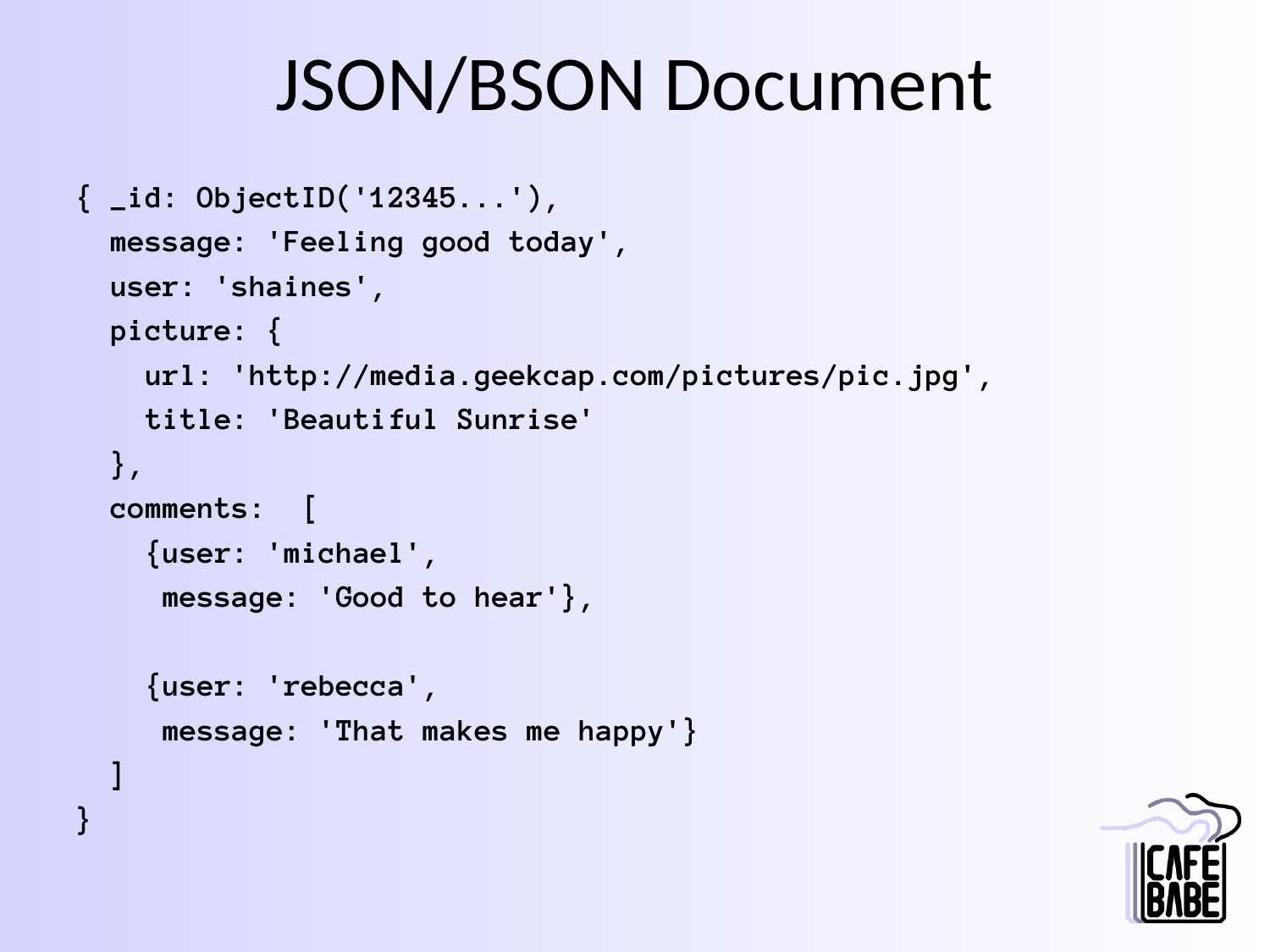

# JSON/BSON Document
{ _id: ObjectID('12345...'),
  message: 'Feeling good today',
  user: 'shaines',
  picture: {
    url: 'http://media.geekcap.com/pictures/pic.jpg',
    title: 'Beautiful Sunrise'
  },
  comments:  [
    {user: 'michael',
     message: 'Good to hear'},

    {user: 'rebecca',
     message: 'That makes me happy'}
  ]
}